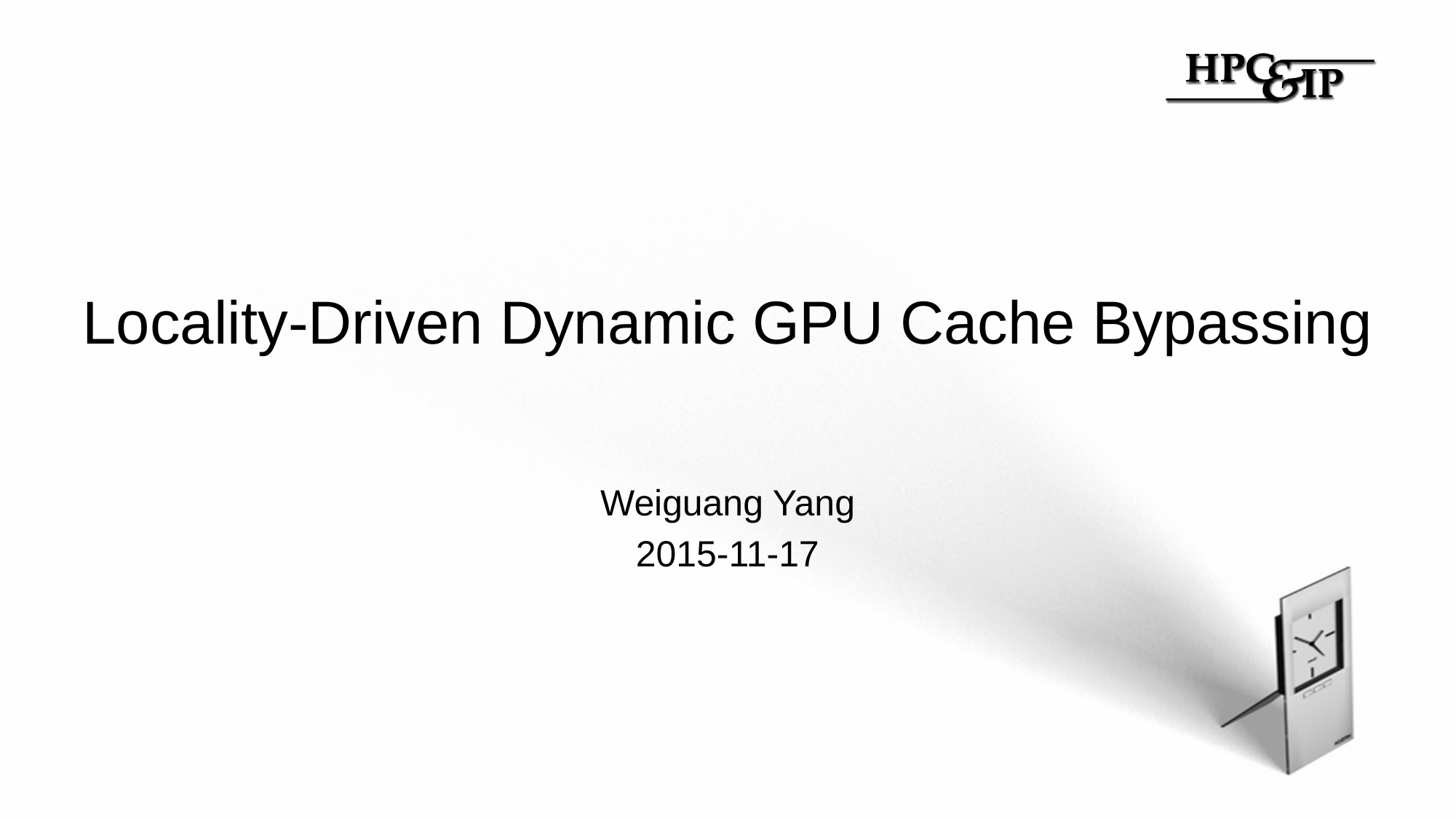

# Locality-Driven Dynamic GPU Cache Bypassing
Weiguang Yang
2015-11-17